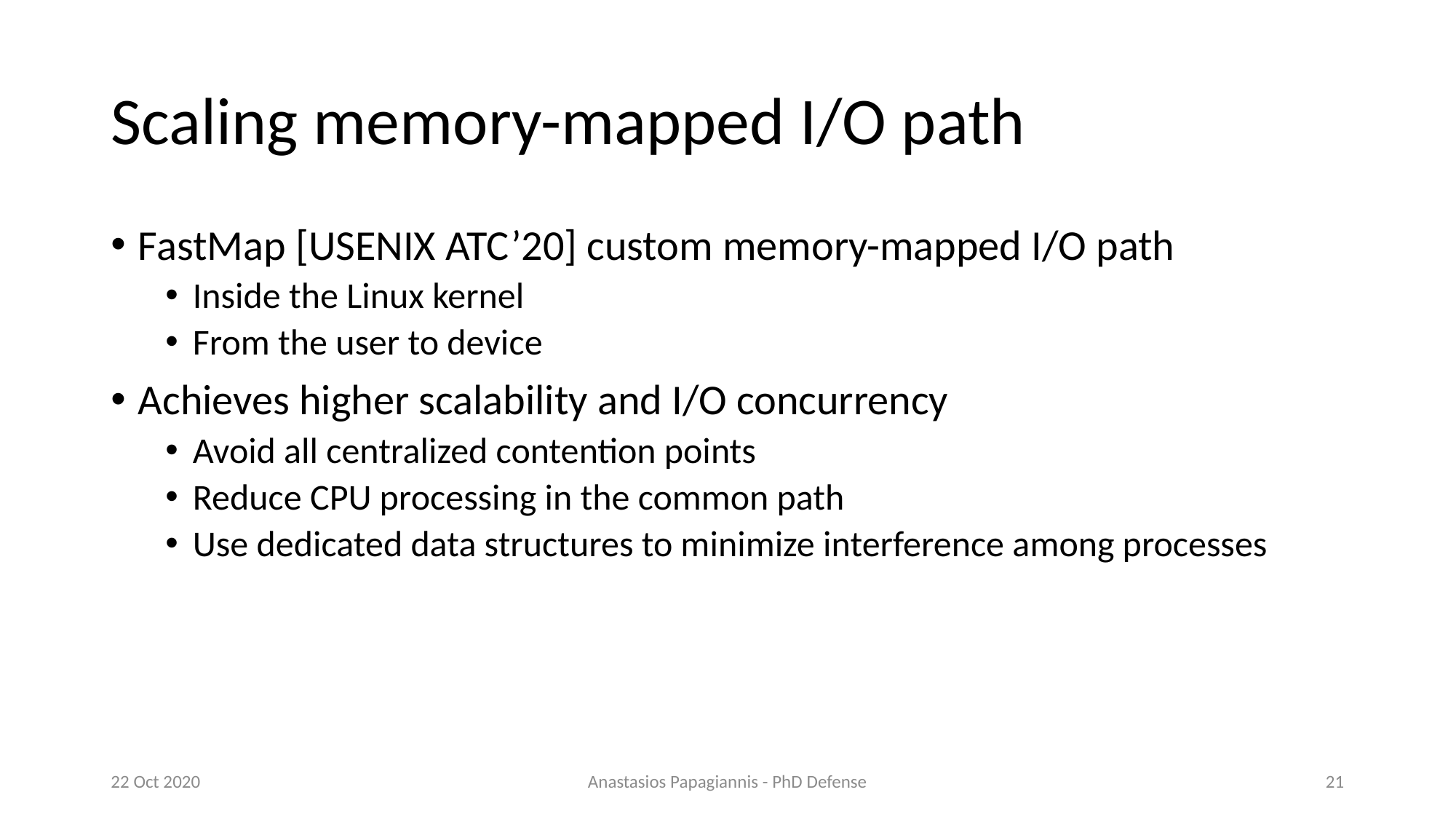

# Scaling memory-mapped I/O path
FastMap [USENIX ATC’20] custom memory-mapped I/O path
Inside the Linux kernel
From the user to device
Achieves higher scalability and I/O concurrency
Avoid all centralized contention points
Reduce CPU processing in the common path
Use dedicated data structures to minimize interference among processes
22 Oct 2020
Anastasios Papagiannis - PhD Defense
21